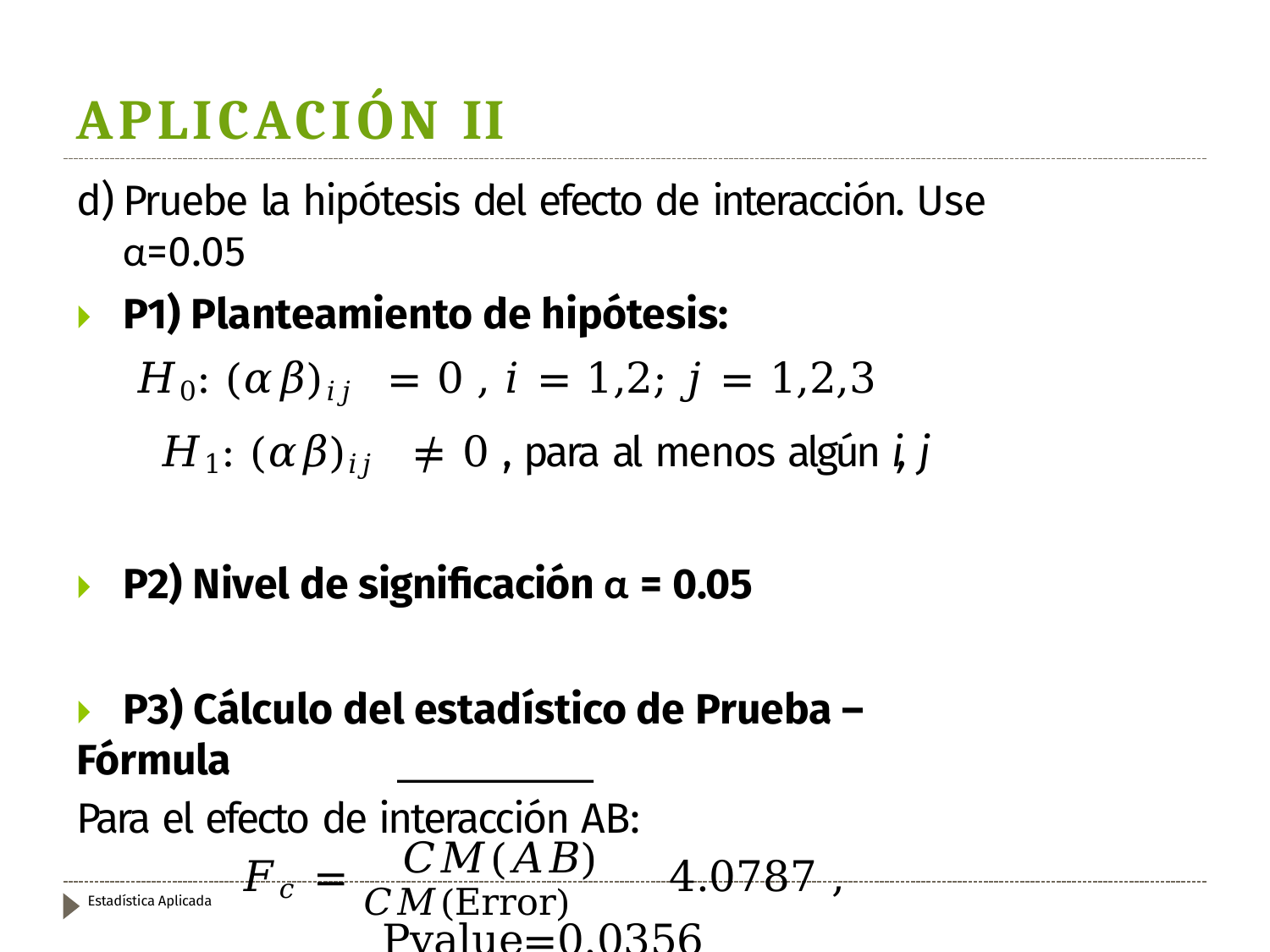

# APLICACIÓN II
Pruebe la hipótesis del efecto de interacción. Use α=0.05
🞂​	P1) Planteamiento de hipótesis:
𝐻0: (𝛼𝛽)𝑖𝑗	= 0 , 𝑖 = 1,2; 𝑗 = 1,2,3
𝐻1: (𝛼𝛽)𝑖𝑗	≠ 0 , para al menos algún i, j

🞂​	P2) Nivel de significación α = 0.05

🞂​	P3) Cálculo del estadístico de Prueba – Fórmula
Para el efecto de interacción AB:
𝐶𝑀(𝐴𝐵)
𝐹𝑐 = 𝐶𝑀(Error)       4.0787 , Pvalue=0.0356

Estadística Aplicada